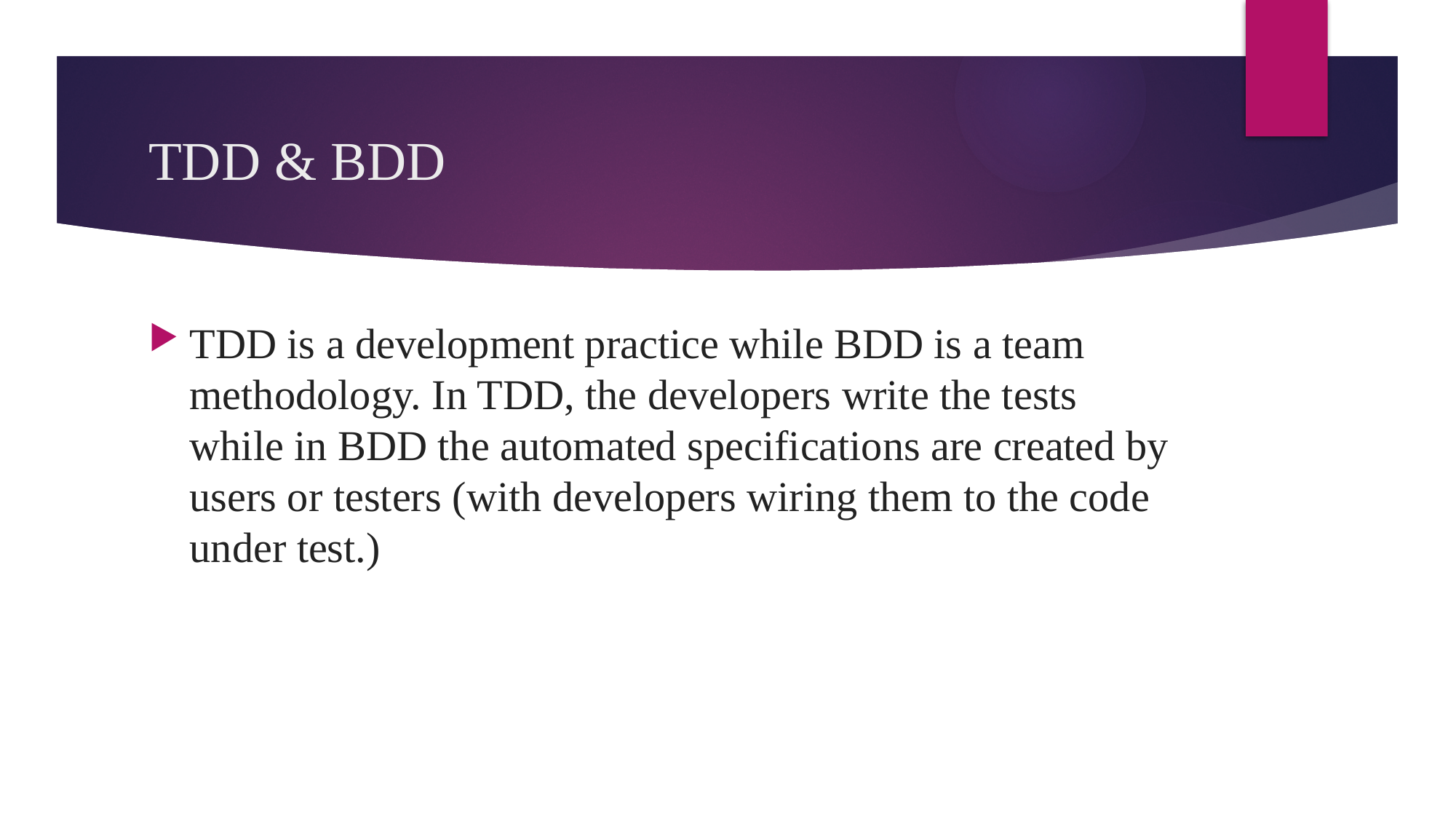

# TDD & BDD
TDD is a development practice while BDD is a team methodology. In TDD, the developers write the tests while in BDD the automated specifications are created by users or testers (with developers wiring them to the code under test.)